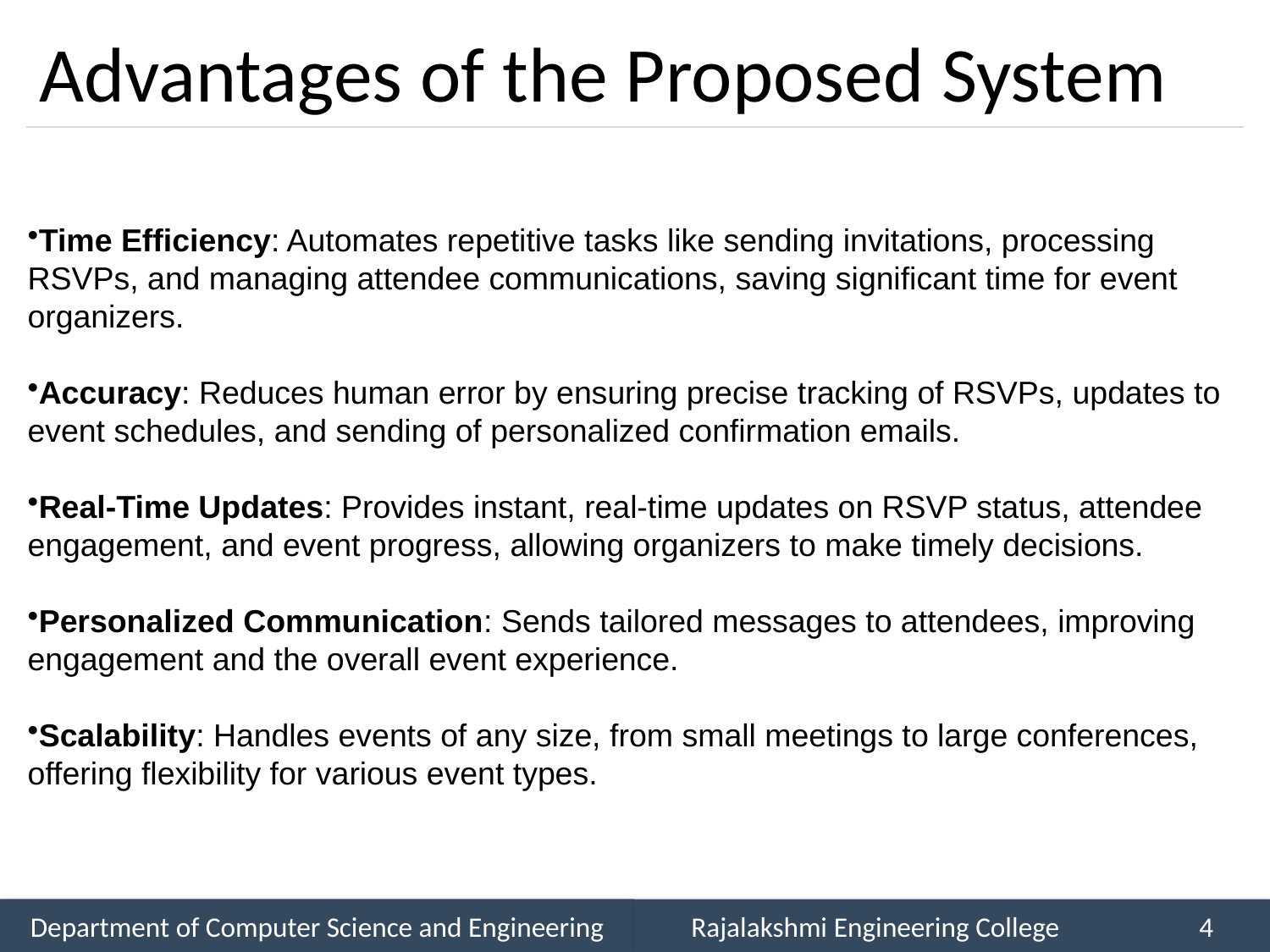

# Advantages of the Proposed System
Time Efficiency: Automates repetitive tasks like sending invitations, processing RSVPs, and managing attendee communications, saving significant time for event organizers.

Accuracy: Reduces human error by ensuring precise tracking of RSVPs, updates to event schedules, and sending of personalized confirmation emails.

Real-Time Updates: Provides instant, real-time updates on RSVP status, attendee engagement, and event progress, allowing organizers to make timely decisions.

Personalized Communication: Sends tailored messages to attendees, improving engagement and the overall event experience.

Scalability: Handles events of any size, from small meetings to large conferences, offering flexibility for various event types.